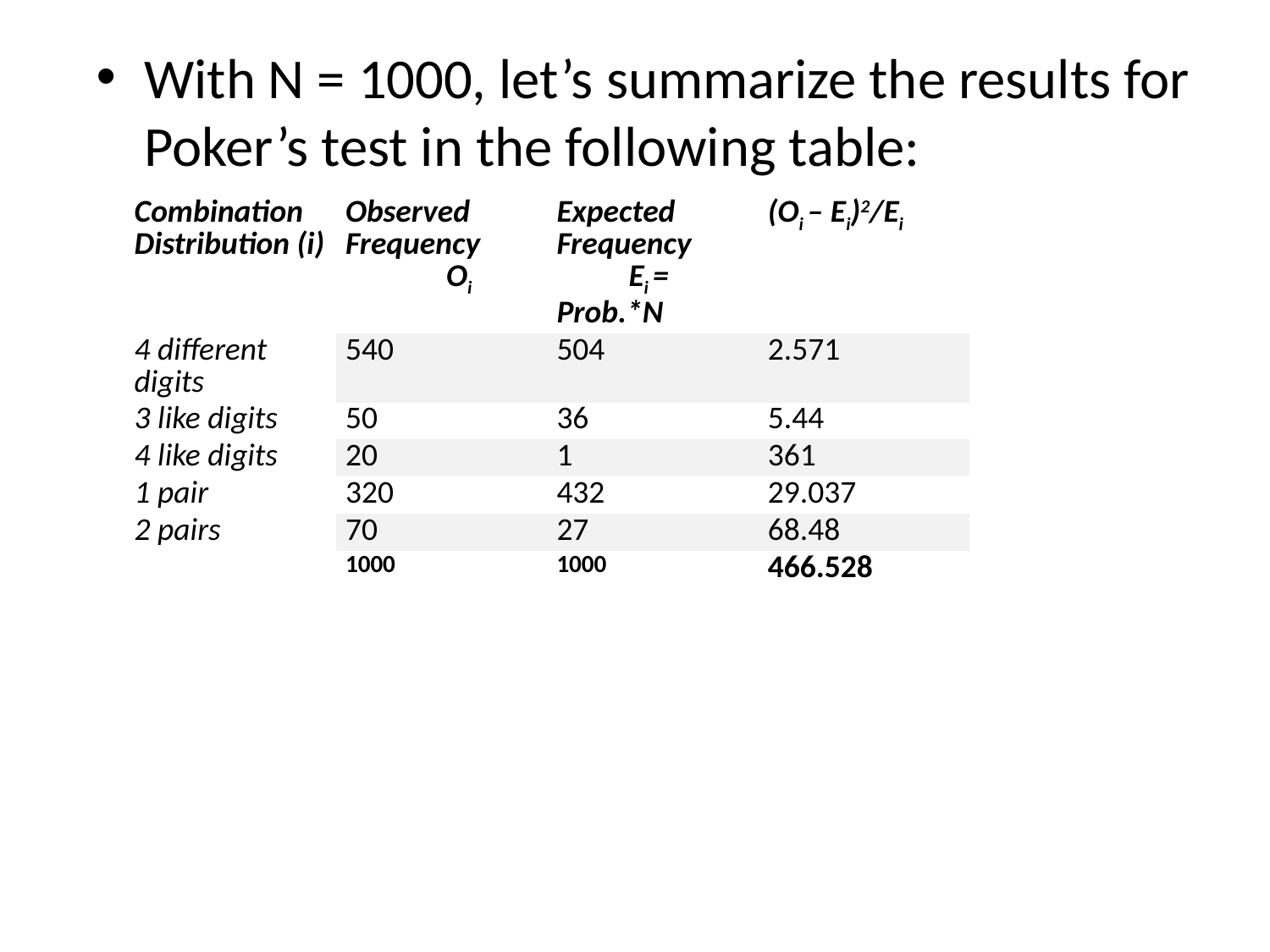

With N = 1000, let’s summarize the results for Poker’s test in the following table:

| Combination Distribution (i) | Observed Frequency               Oi | Expected Frequency           Ei = Prob.\*N | (Oi – Ei)2/Ei |
| --- | --- | --- | --- |
| 4 different digits | 540 | 504 | 2.571 |
| 3 like digits | 50 | 36 | 5.44 |
| 4 like digits | 20 | 1 | 361 |
| 1 pair | 320 | 432 | 29.037 |
| 2 pairs | 70 | 27 | 68.48 |
|  | 1000 | 1000 | 466.528 |